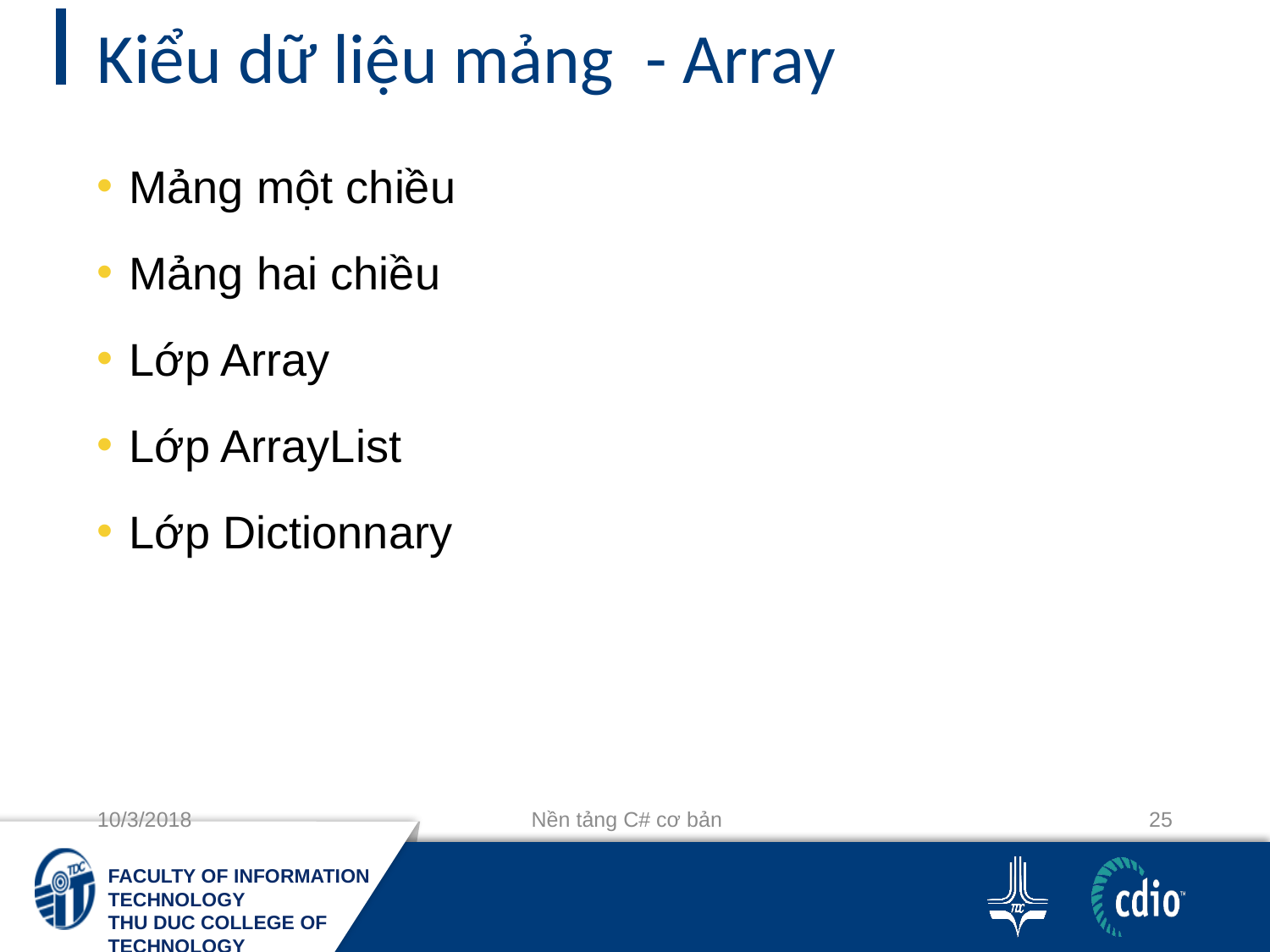

# Kiểu dữ liệu mảng  - Array
Mảng một chiều
Mảng hai chiều
Lớp Array
Lớp ArrayList
Lớp Dictionnary
10/3/2018
Nền tảng C# cơ bản
25